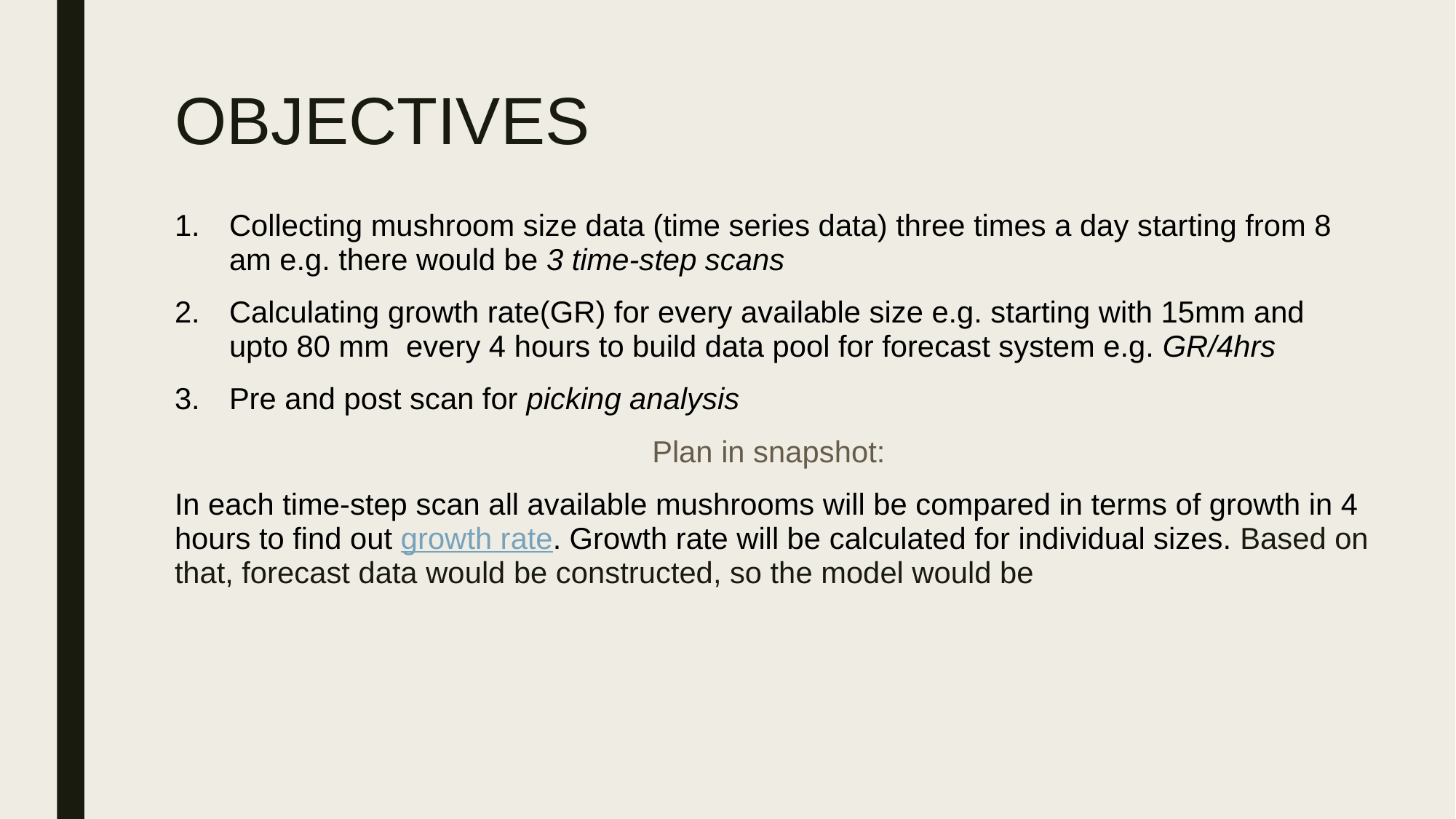

# OBJECTIVES
Collecting mushroom size data (time series data) three times a day starting from 8 am e.g. there would be 3 time-step scans
Calculating growth rate(GR) for every available size e.g. starting with 15mm and upto 80 mm  every 4 hours to build data pool for forecast system e.g. GR/4hrs
Pre and post scan for picking analysis
Plan in snapshot:
In each time-step scan all available mushrooms will be compared in terms of growth in 4 hours to find out growth rate. Growth rate will be calculated for individual sizes. Based on that, forecast data would be constructed, so the model would be